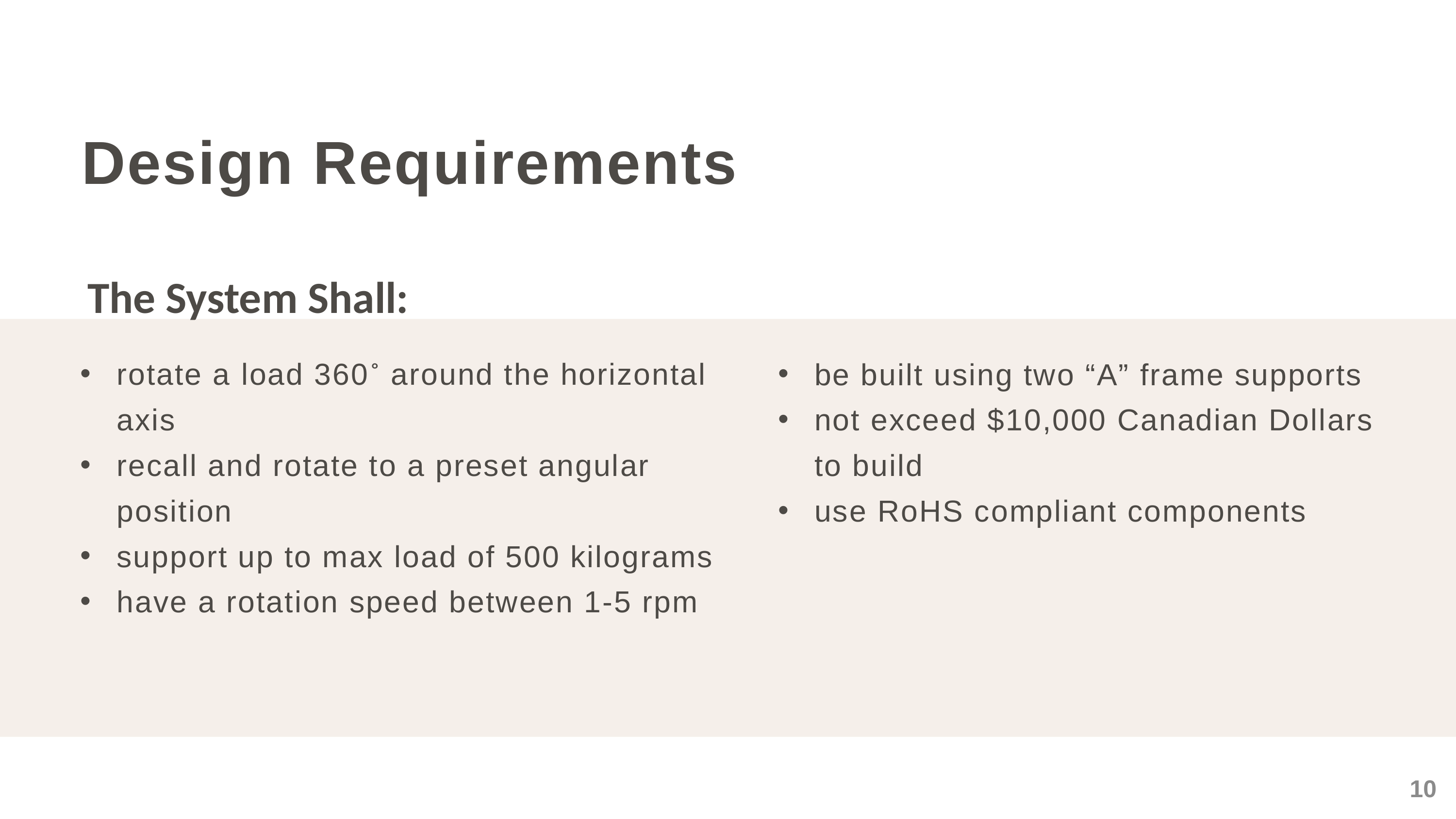

Design Requirements
The System Shall:

rotate a load 360˚ around the horizontal axis
recall and rotate to a preset angular position
support up to max load of 500 kilograms
have a rotation speed between 1-5 rpm

be built using two “A” frame supports
not exceed $10,000 Canadian Dollars to build
use RoHS compliant components

10